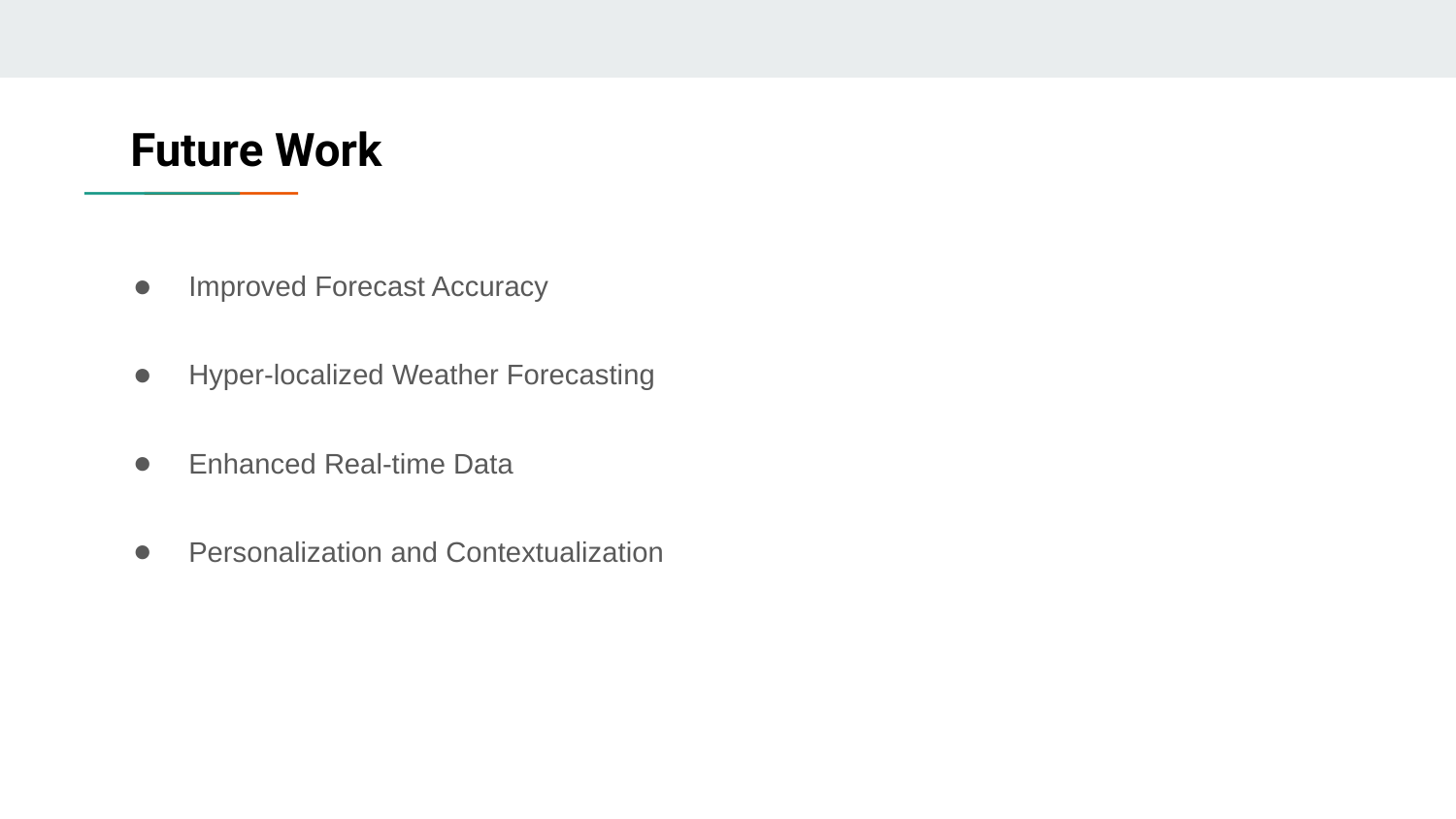

# Future Work

Improved Forecast Accuracy
Hyper-localized Weather Forecasting
Enhanced Real-time Data
Personalization and Contextualization